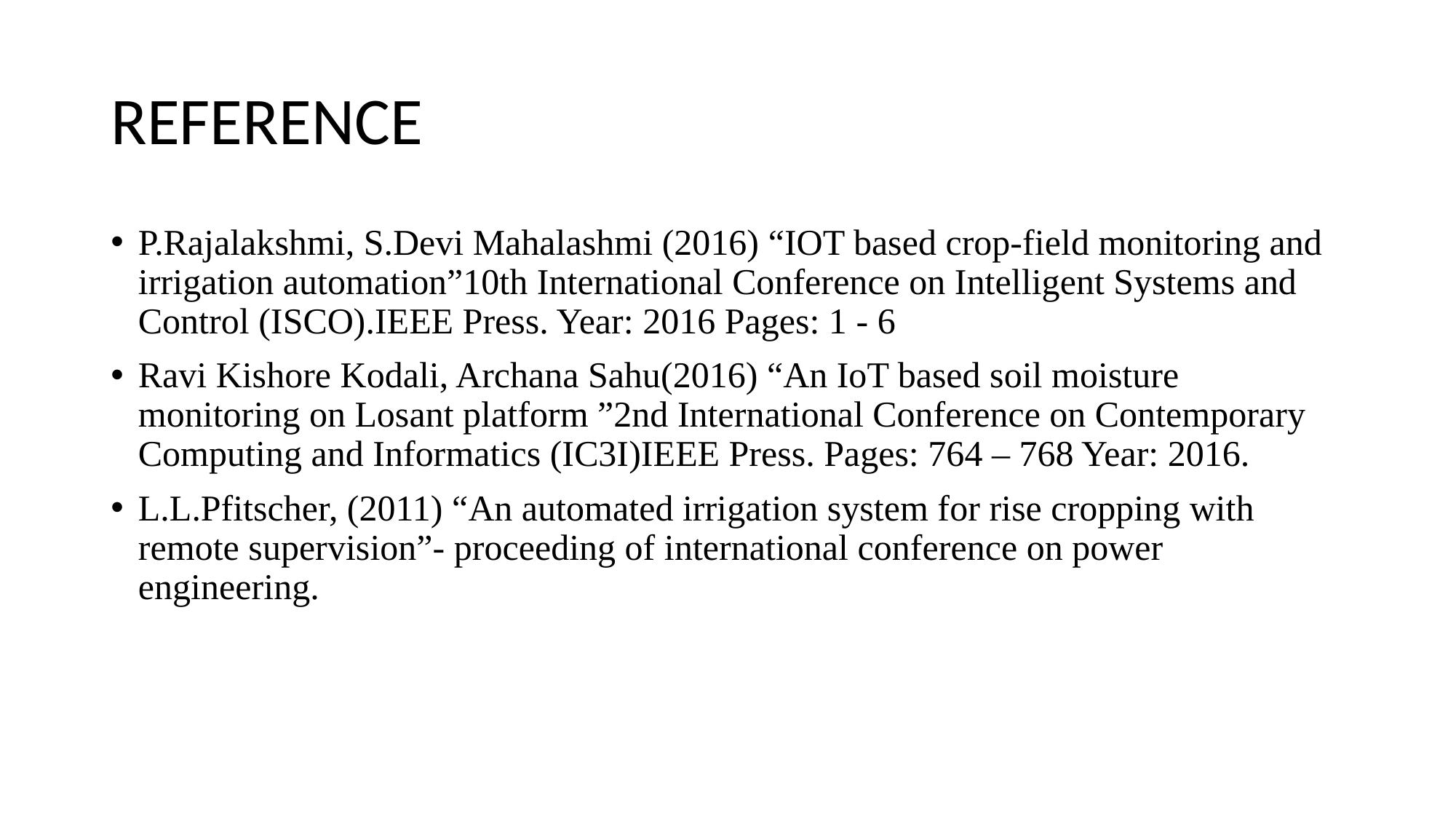

# REFERENCE
P.Rajalakshmi, S.Devi Mahalashmi (2016) “IOT based crop-field monitoring and irrigation automation”10th International Conference on Intelligent Systems and Control (ISCO).IEEE Press. Year: 2016 Pages: 1 - 6
Ravi Kishore Kodali, Archana Sahu(2016) “An IoT based soil moisture monitoring on Losant platform ”2nd International Conference on Contemporary Computing and Informatics (IC3I)IEEE Press. Pages: 764 – 768 Year: 2016.
L.L.Pfitscher, (2011) “An automated irrigation system for rise cropping with remote supervision”- proceeding of international conference on power engineering.